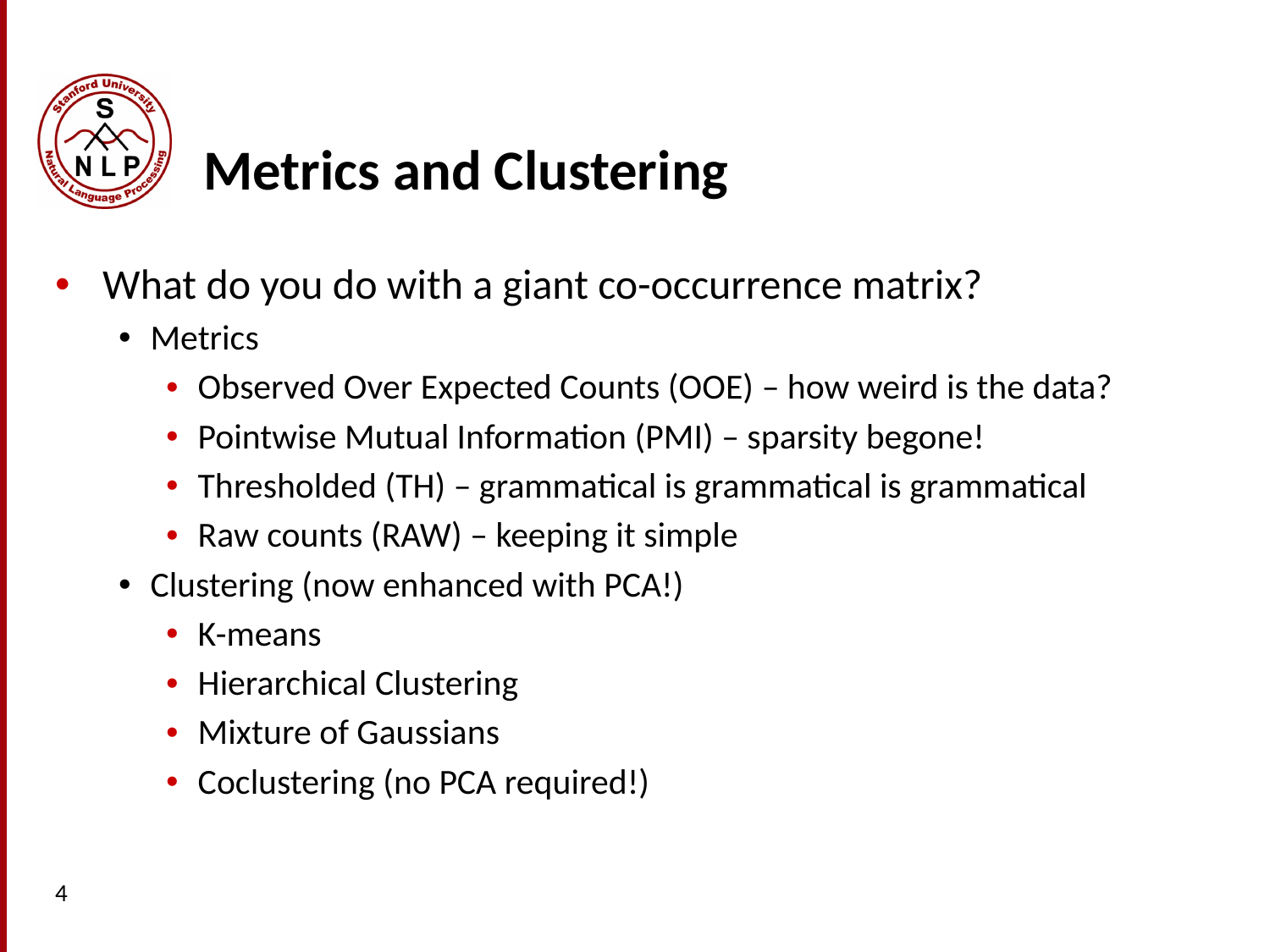

# Metrics and Clustering
What do you do with a giant co-occurrence matrix?
Metrics
Observed Over Expected Counts (OOE) – how weird is the data?
Pointwise Mutual Information (PMI) – sparsity begone!
Thresholded (TH) – grammatical is grammatical is grammatical
Raw counts (RAW) – keeping it simple
Clustering (now enhanced with PCA!)
K-means
Hierarchical Clustering
Mixture of Gaussians
Coclustering (no PCA required!)
4